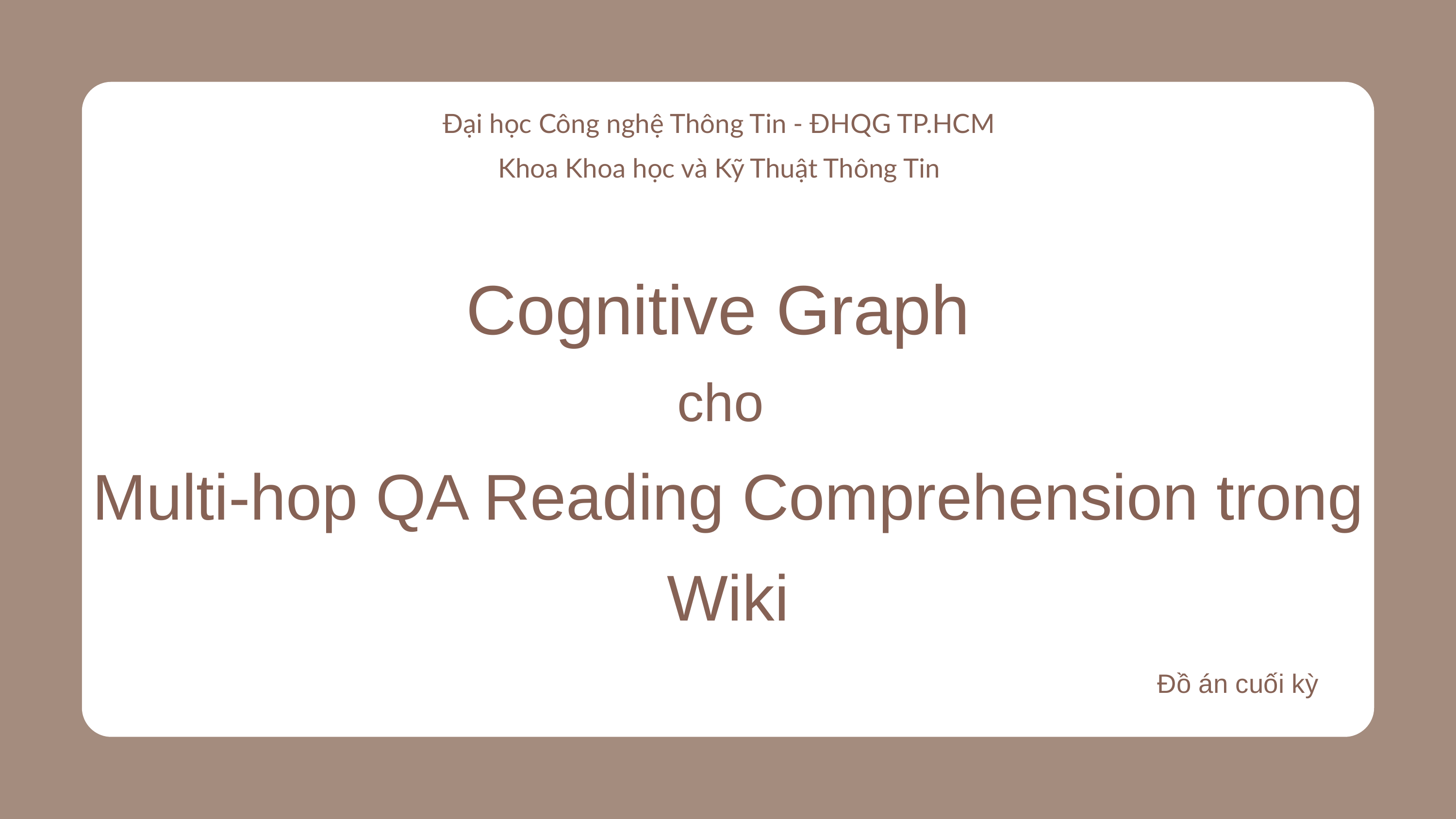

Đại học Công nghệ Thông Tin - ĐHQG TP.HCM
Khoa Khoa học và Kỹ Thuật Thông Tin
Cognitive Graph
cho
Multi-hop QA Reading Comprehension trong Wiki
Đồ án cuối kỳ